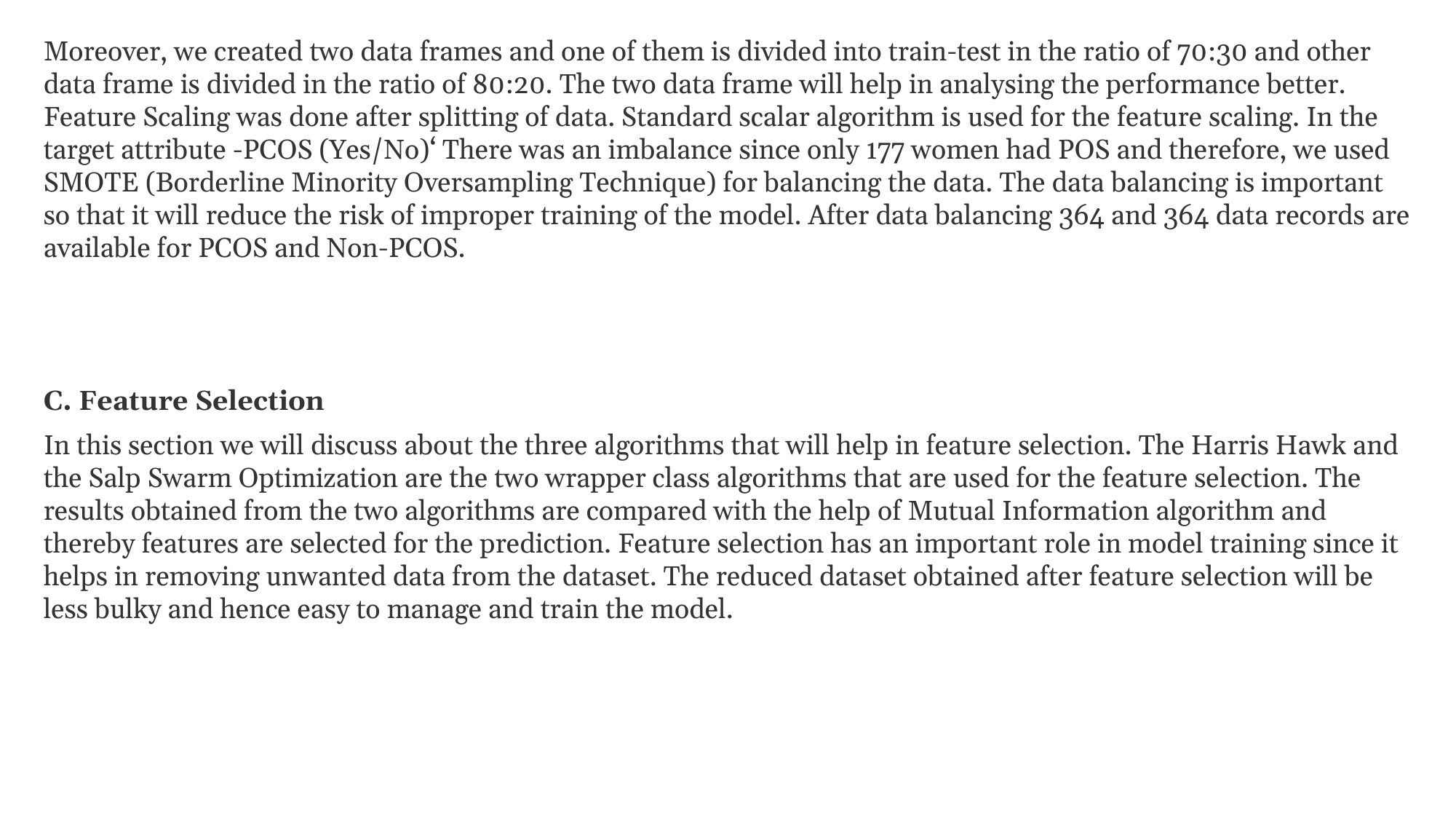

Moreover, we created two data frames and one of them is divided into train-test in the ratio of 70:30 and other data frame is divided in the ratio of 80:20. The two data frame will help in analysing the performance better. Feature Scaling was done after splitting of data. Standard scalar algorithm is used for the feature scaling. In the target attribute -PCOS (Yes/No)‘ There was an imbalance since only 177 women had POS and therefore, we used SMOTE (Borderline Minority Oversampling Technique) for balancing the data. The data balancing is important so that it will reduce the risk of improper training of the model. After data balancing 364 and 364 data records are available for PCOS and Non-PCOS.

C. Feature Selection
In this section we will discuss about the three algorithms that will help in feature selection. The Harris Hawk and the Salp Swarm Optimization are the two wrapper class algorithms that are used for the feature selection. The results obtained from the two algorithms are compared with the help of Mutual Information algorithm and thereby features are selected for the prediction. Feature selection has an important role in model training since it helps in removing unwanted data from the dataset. The reduced dataset obtained after feature selection will be less bulky and hence easy to manage and train the model.